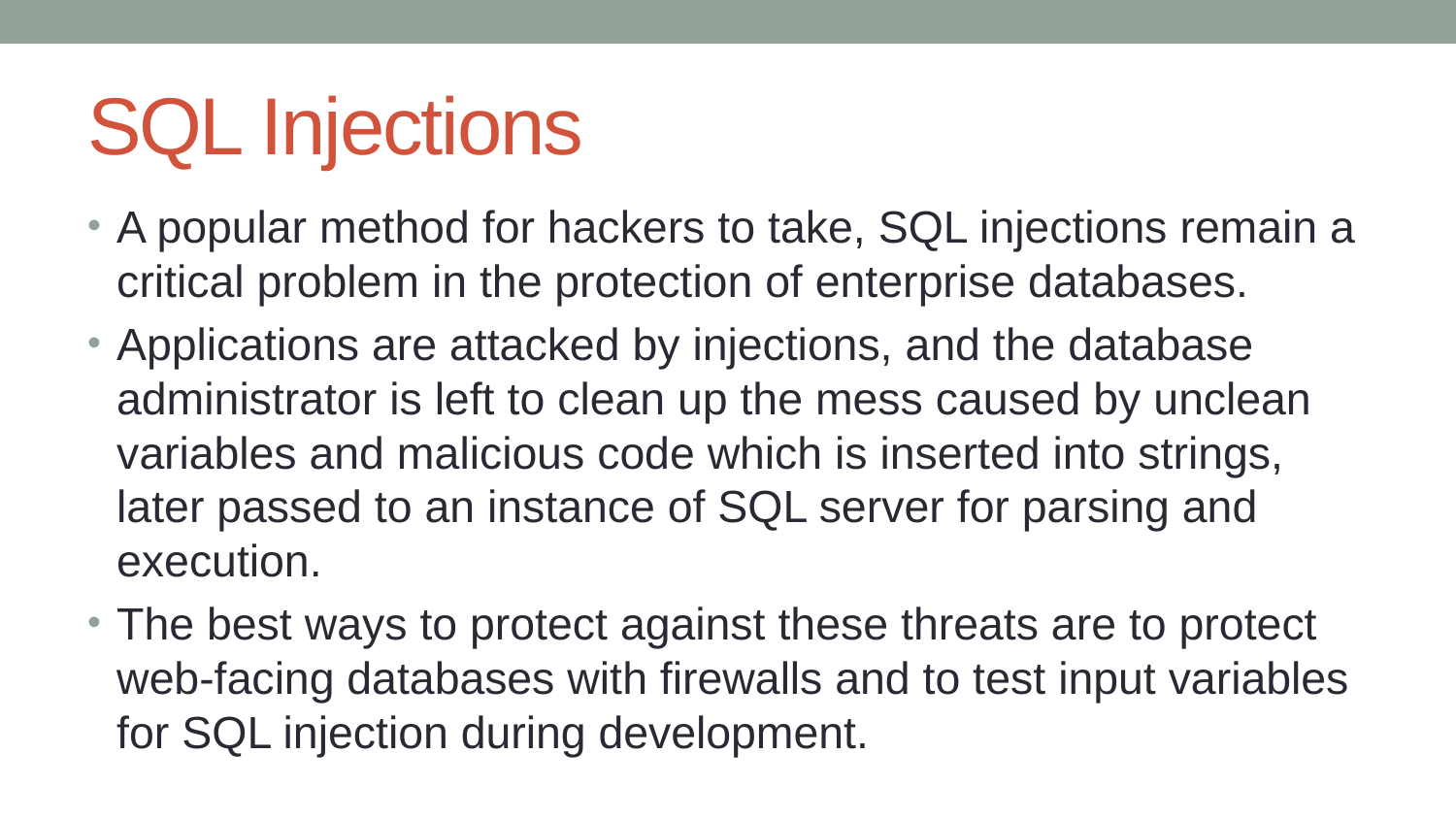

# SQL Injections
A popular method for hackers to take, SQL injections remain a critical problem in the protection of enterprise databases.
Applications are attacked by injections, and the database administrator is left to clean up the mess caused by unclean variables and malicious code which is inserted into strings, later passed to an instance of SQL server for parsing and execution.
The best ways to protect against these threats are to protect web-facing databases with firewalls and to test input variables for SQL injection during development.